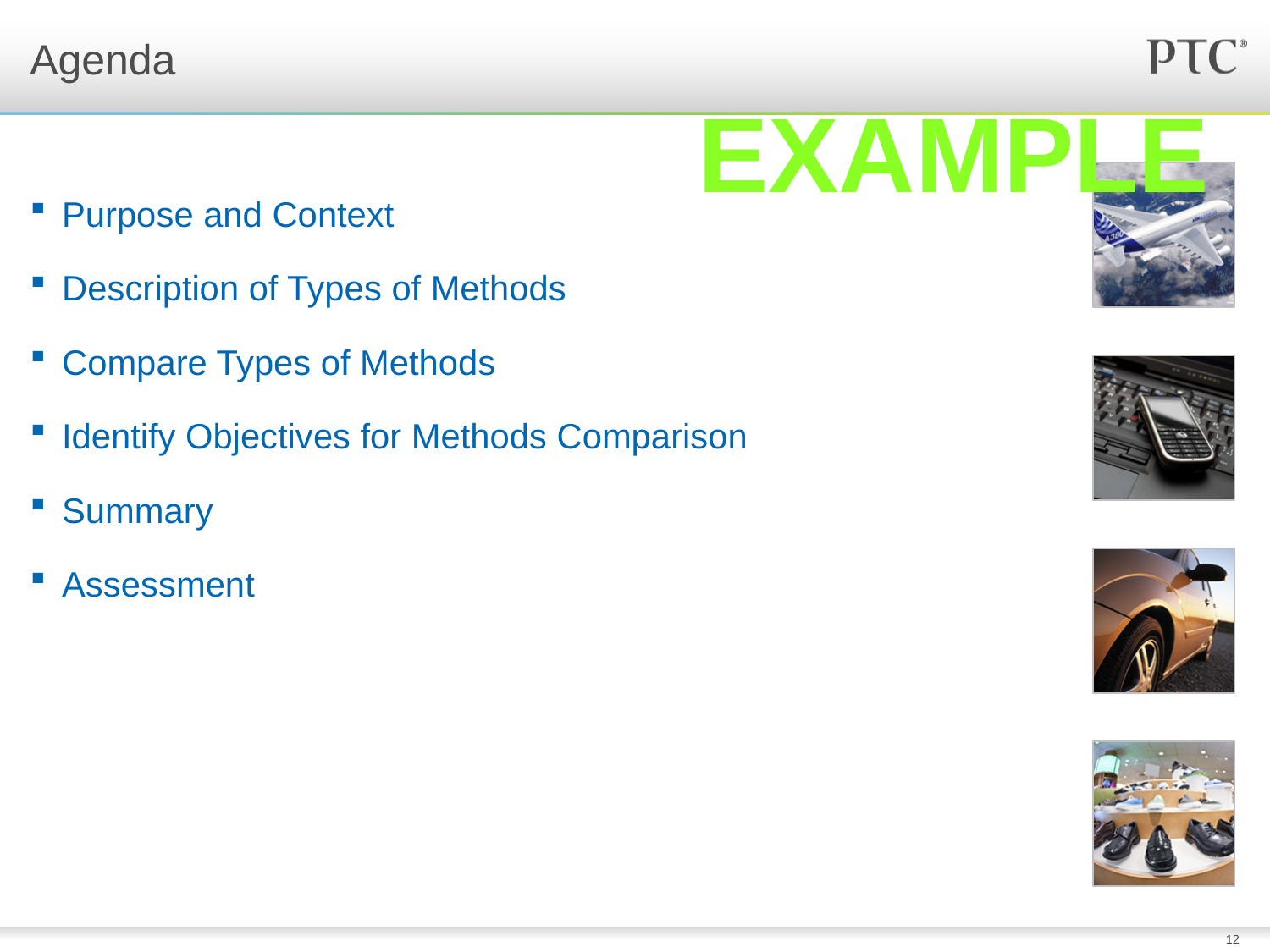

# Agenda
Example
Purpose and Context
Description of Types of Methods
Compare Types of Methods
Identify Objectives for Methods Comparison
Summary
Assessment